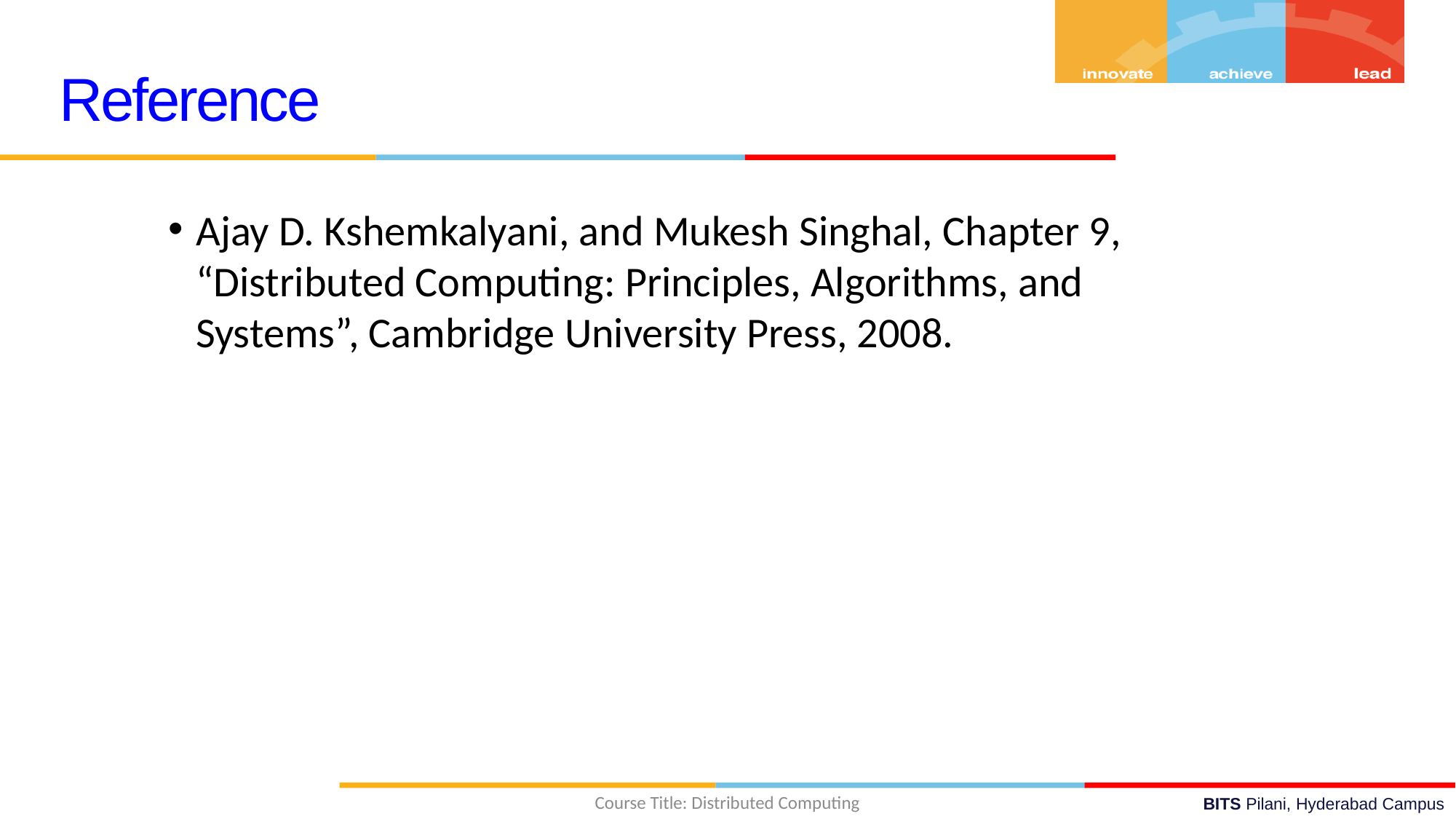

Reference
Ajay D. Kshemkalyani, and Mukesh Singhal, Chapter 9, “Distributed Computing: Principles, Algorithms, and Systems”, Cambridge University Press, 2008.

Course Title: Distributed Computing